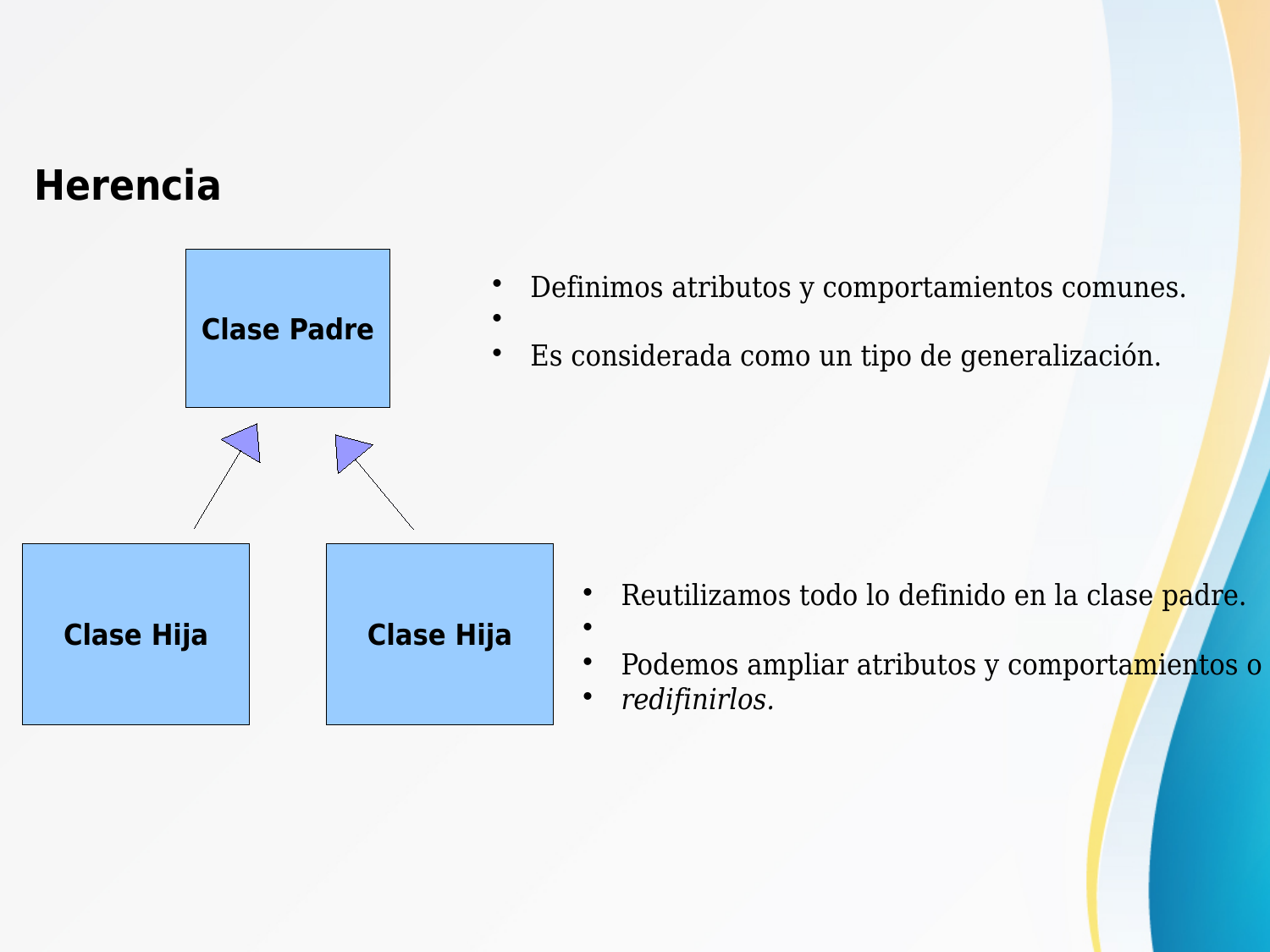

Herencia
Clase Padre
 Definimos atributos y comportamientos comunes.

 Es considerada como un tipo de generalización.

Clase Hija
Clase Hija
 Reutilizamos todo lo definido en la clase padre.

 Podemos ampliar atributos y comportamientos o
 redifinirlos.